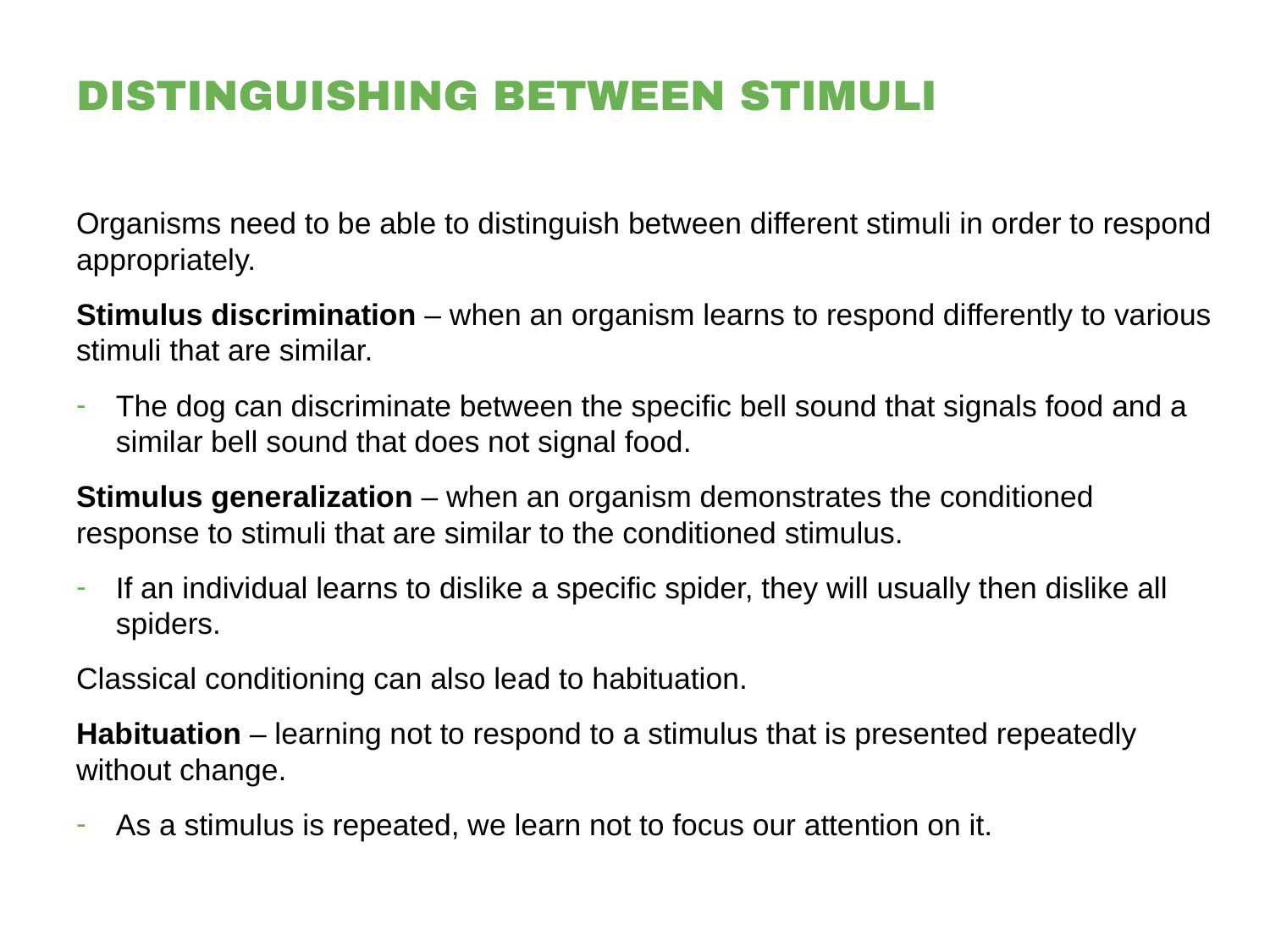

# DISTINGUISHING BETWEEN STIMULI
Organisms need to be able to distinguish between different stimuli in order to respond appropriately.
Stimulus discrimination – when an organism learns to respond differently to various stimuli that are similar.
The dog can discriminate between the specific bell sound that signals food and a similar bell sound that does not signal food.
Stimulus generalization – when an organism demonstrates the conditioned response to stimuli that are similar to the conditioned stimulus.
If an individual learns to dislike a specific spider, they will usually then dislike all spiders.
Classical conditioning can also lead to habituation.
Habituation – learning not to respond to a stimulus that is presented repeatedly without change.
As a stimulus is repeated, we learn not to focus our attention on it.